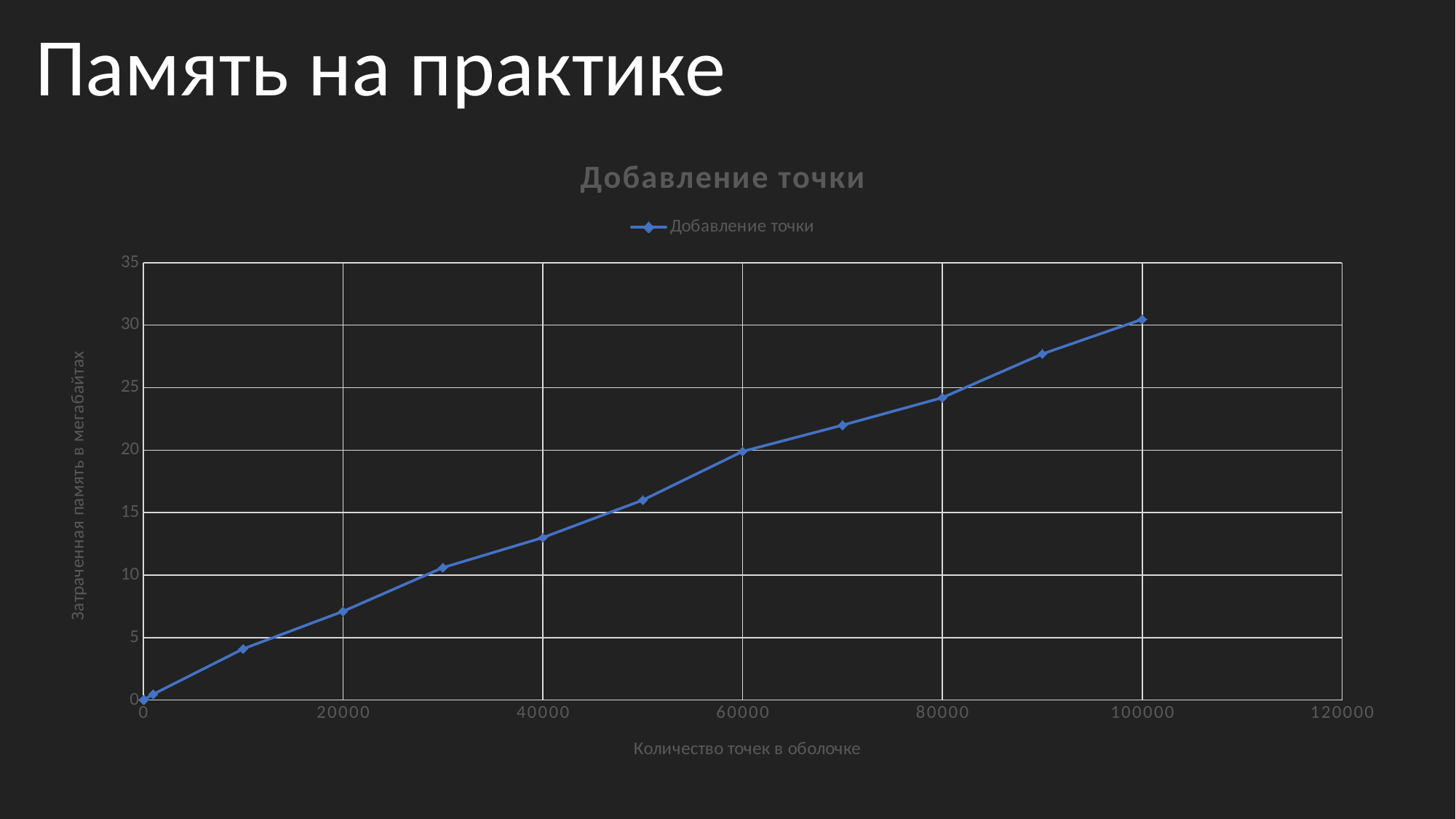

Память на практике

### Chart:

| Category | Добавление точки |
|---|---|